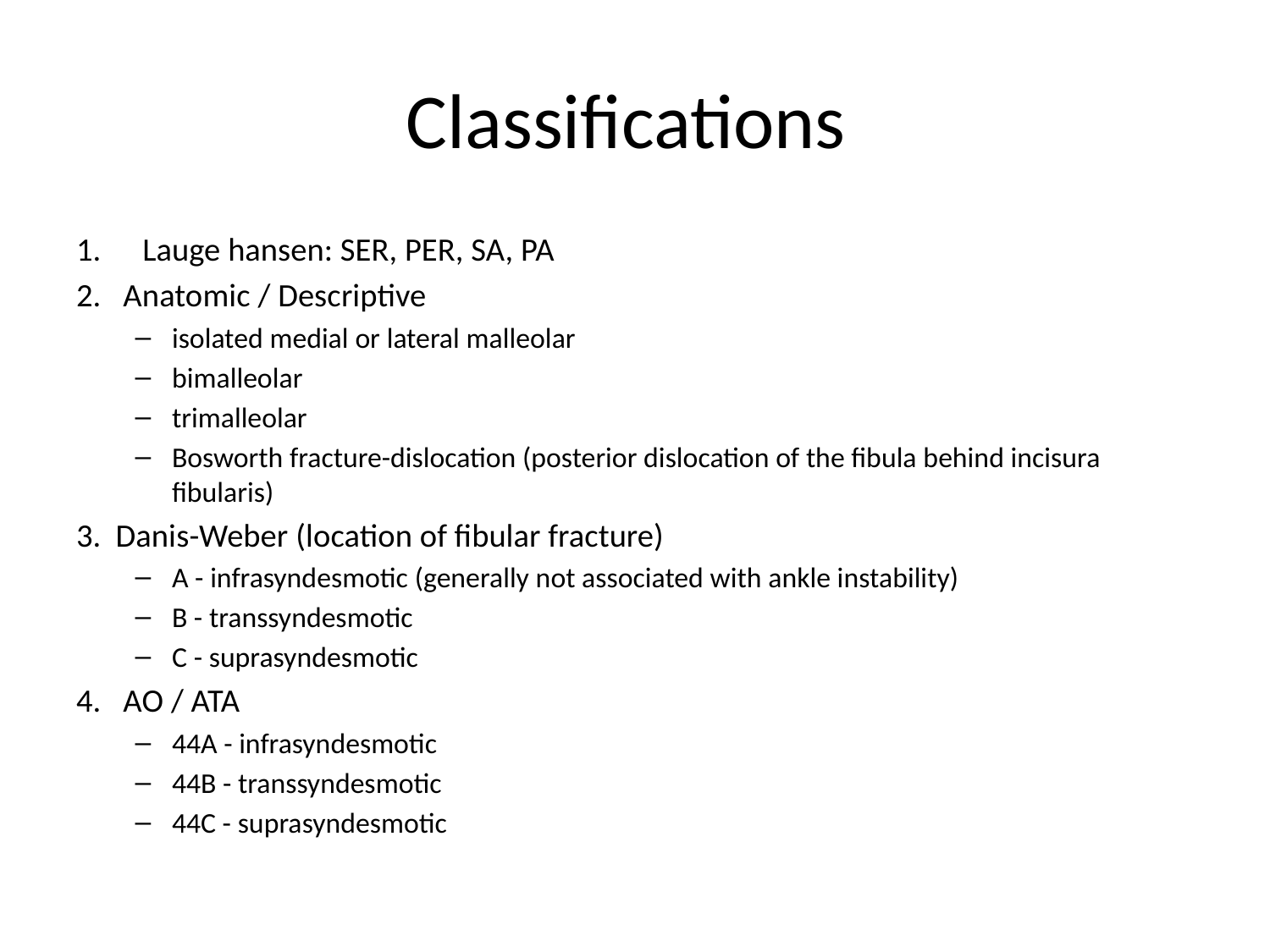

# Classifications
Lauge hansen: SER, PER, SA, PA
2.   Anatomic / Descriptive
isolated medial or lateral malleolar
bimalleolar
trimalleolar
Bosworth fracture-dislocation (posterior dislocation of the fibula behind incisura fibularis)
3.  Danis-Weber (location of fibular fracture)
A - infrasyndesmotic (generally not associated with ankle instability)
B - transsyndesmotic
C - suprasyndesmotic
4.   AO / ATA
44A - infrasyndesmotic
44B - transsyndesmotic
44C - suprasyndesmotic